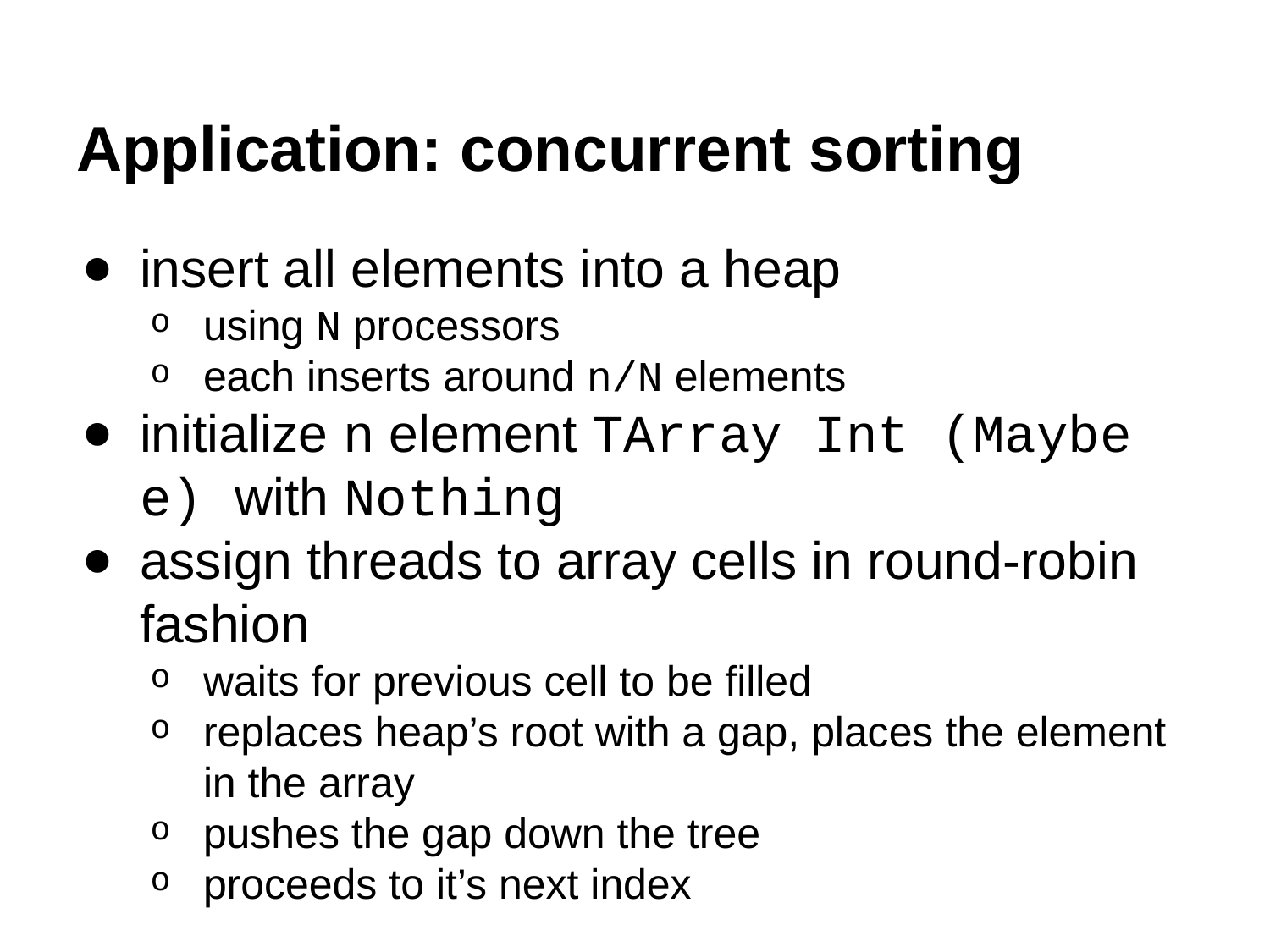

# Application: concurrent sorting
insert all elements into a heap
using N processors
each inserts around n/N elements
initialize n element TArray Int (Maybe e) with Nothing
assign threads to array cells in round-robin fashion
waits for previous cell to be filled
replaces heap’s root with a gap, places the element in the array
pushes the gap down the tree
proceeds to it’s next index